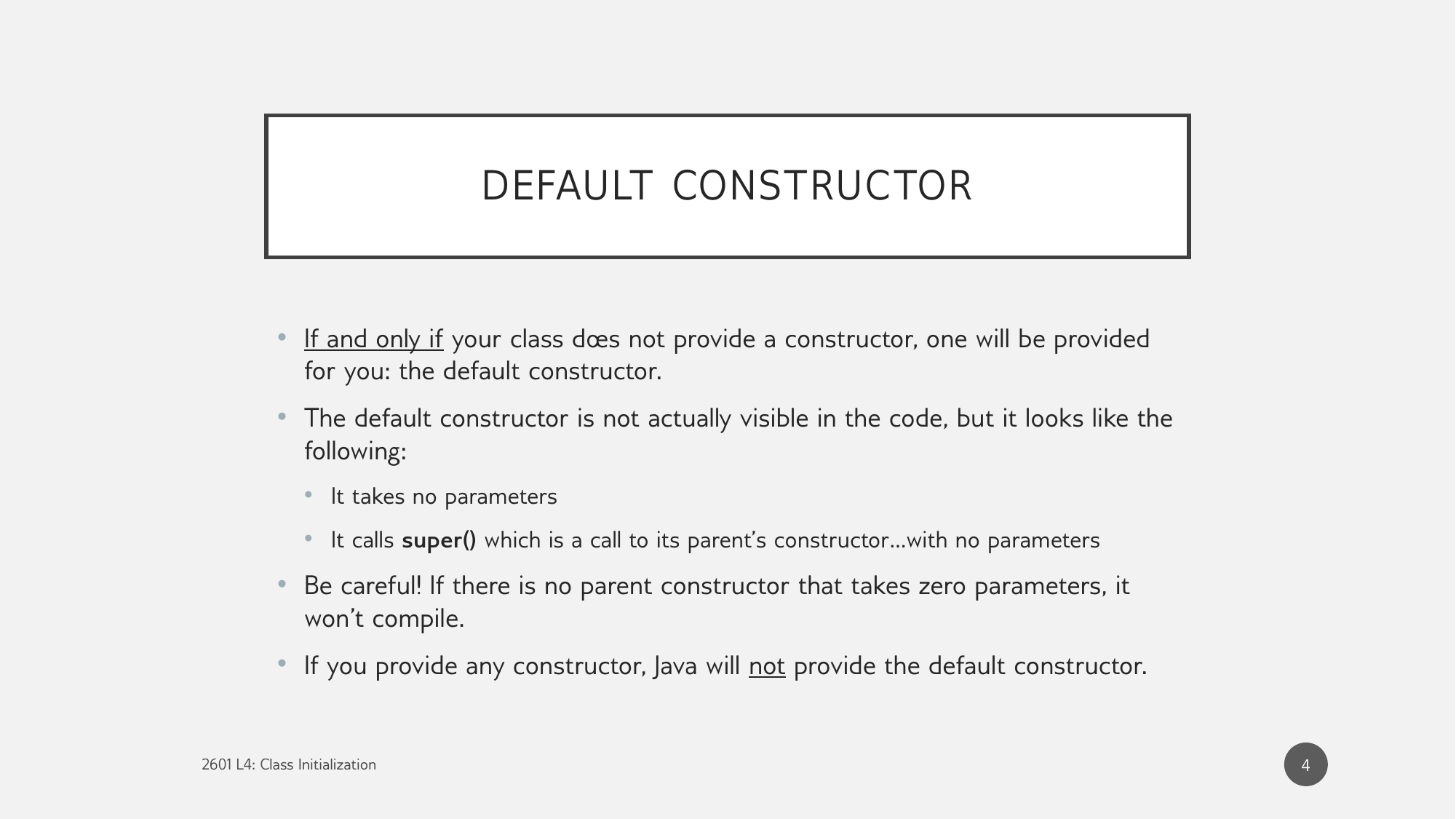

# Default constructor
If and only if your class does not provide a constructor, one will be provided for you: the default constructor.
The default constructor is not actually visible in the code, but it looks like the following:
It takes no parameters
It calls super() which is a call to its parent’s constructor…with no parameters
Be careful! If there is no parent constructor that takes zero parameters, it won’t compile.
If you provide any constructor, Java will not provide the default constructor.
4
2601 L4: Class Initialization